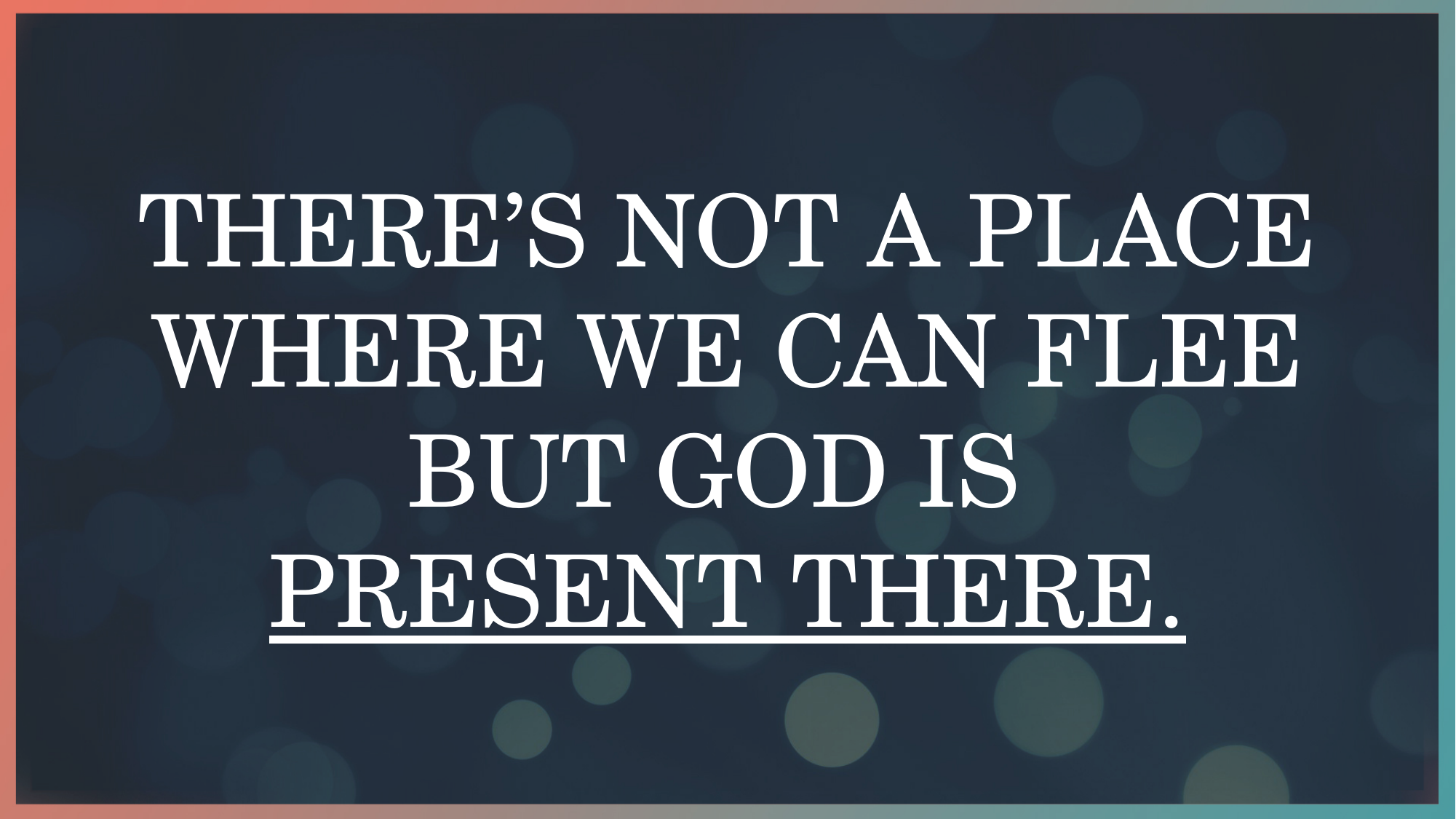

THERE’S NOT A PLACE WHERE WE CAN FLEE
BUT GOD IS
PRESENT THERE.